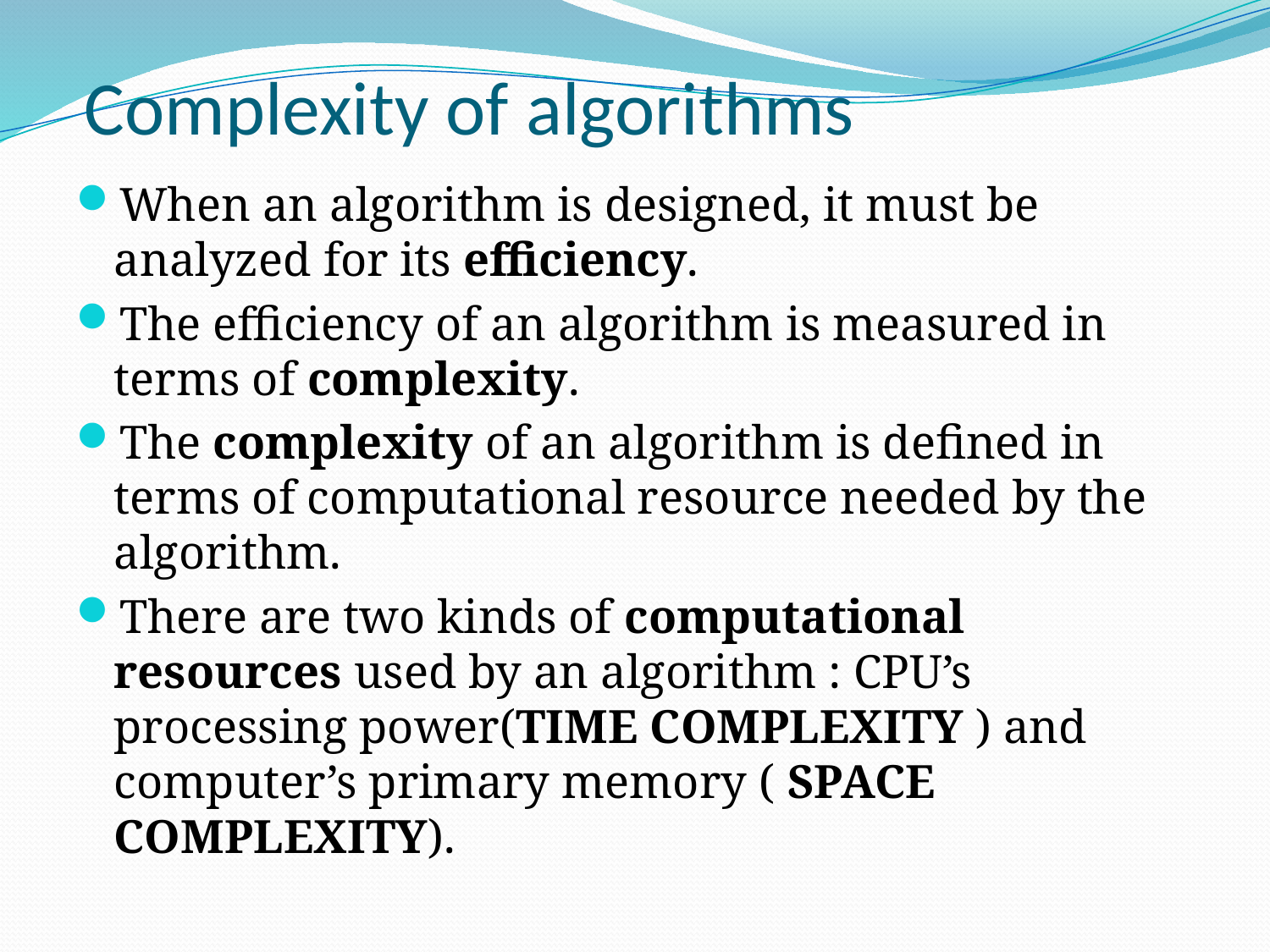

# Complexity of algorithms
When an algorithm is designed, it must be analyzed for its efficiency.
The efficiency of an algorithm is measured in terms of complexity.
The complexity of an algorithm is defined in terms of computational resource needed by the algorithm.
There are two kinds of computational resources used by an algorithm : CPU’s processing power(TIME COMPLEXITY ) and computer’s primary memory ( SPACE COMPLEXITY).